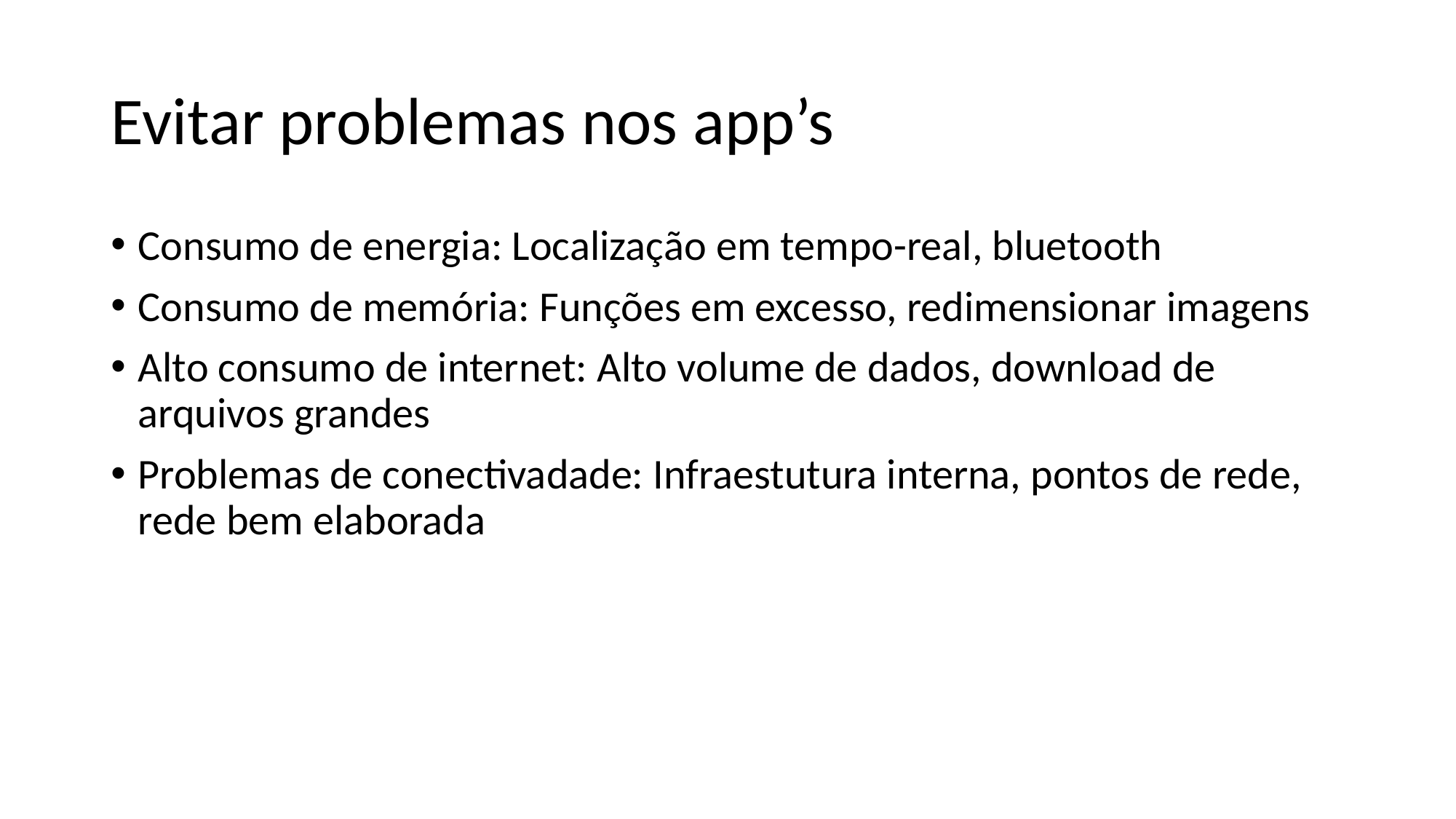

# Evitar problemas nos app’s
Consumo de energia: Localização em tempo-real, bluetooth
Consumo de memória: Funções em excesso, redimensionar imagens
Alto consumo de internet: Alto volume de dados, download de arquivos grandes
Problemas de conectivadade: Infraestutura interna, pontos de rede, rede bem elaborada